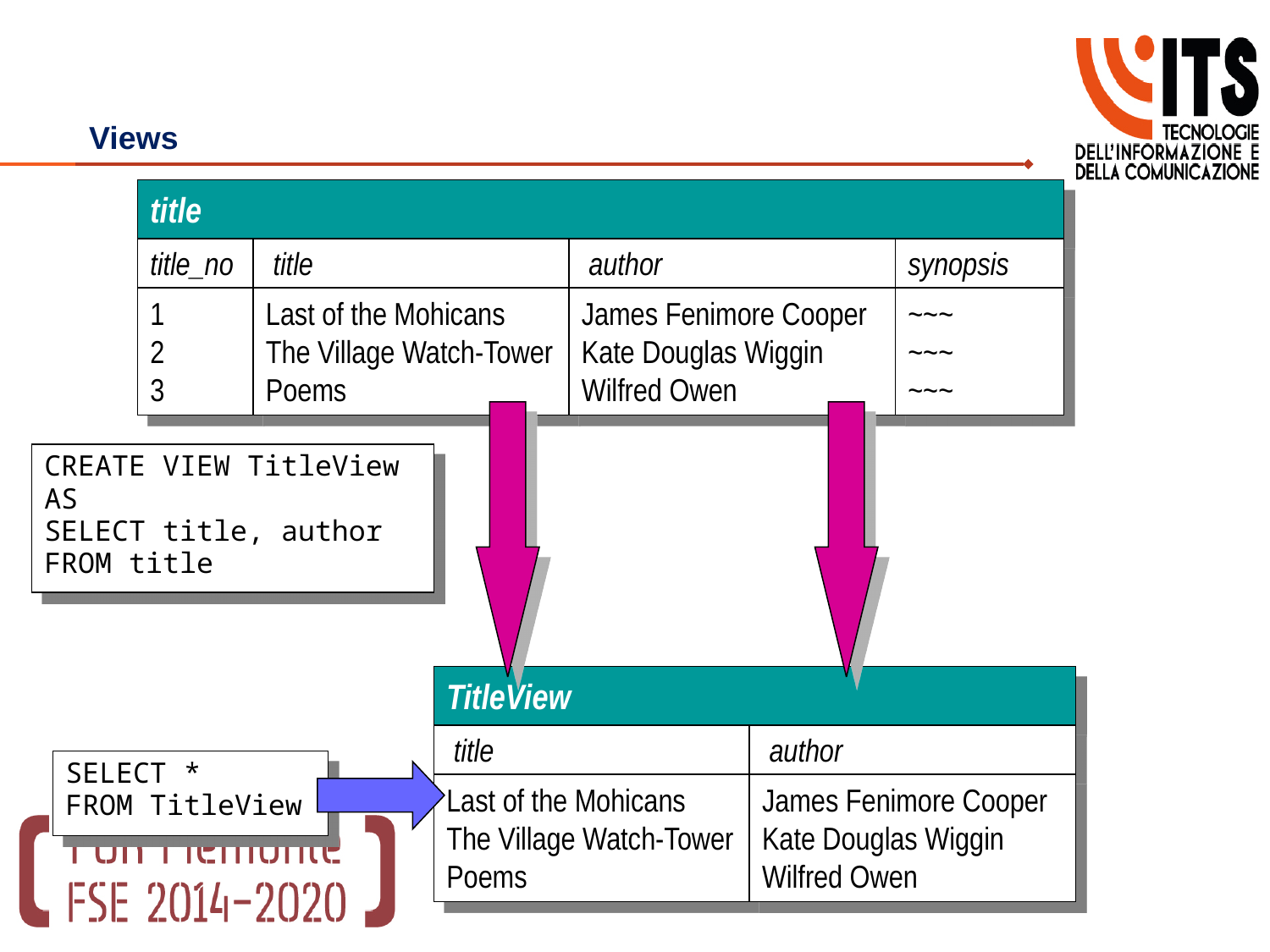

# Views
title
title_no
 title
 author
synopsis
1
2
3
Last of the Mohicans
The Village Watch-Tower
Poems
James Fenimore Cooper
Kate Douglas Wiggin
Wilfred Owen
~~~
~~~
~~~

CREATE VIEW TitleView
AS
SELECT title, author
FROM title
TitleView
 title
 author
Last of the Mohicans
The Village Watch-Tower
Poems
James Fenimore Cooper
Kate Douglas Wiggin
Wilfred Owen
SELECT *
FROM TitleView